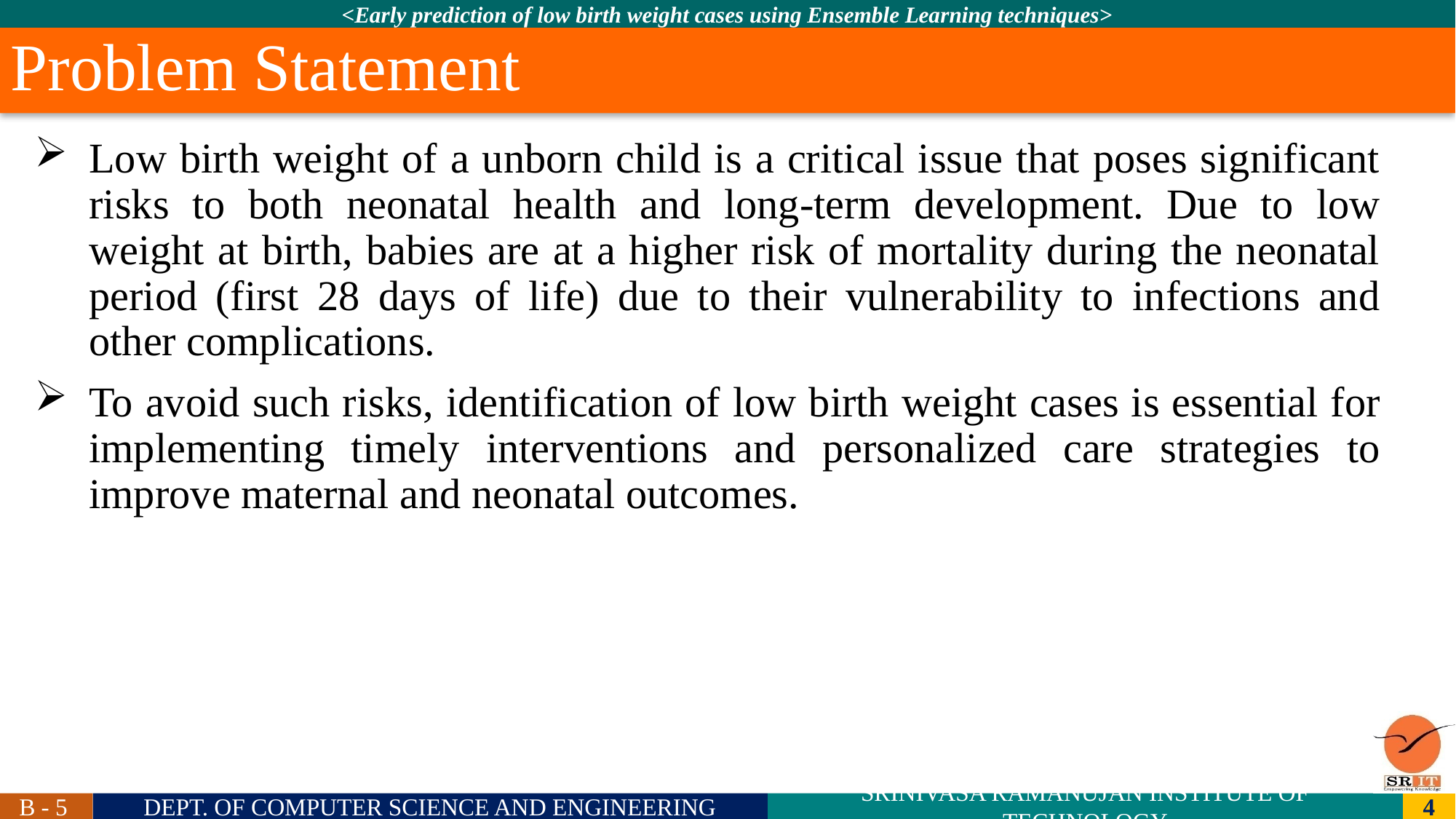

# Problem Statement
Low birth weight of a unborn child is a critical issue that poses significant risks to both neonatal health and long-term development. Due to low weight at birth, babies are at a higher risk of mortality during the neonatal period (first 28 days of life) due to their vulnerability to infections and other complications.
To avoid such risks, identification of low birth weight cases is essential for implementing timely interventions and personalized care strategies to improve maternal and neonatal outcomes.